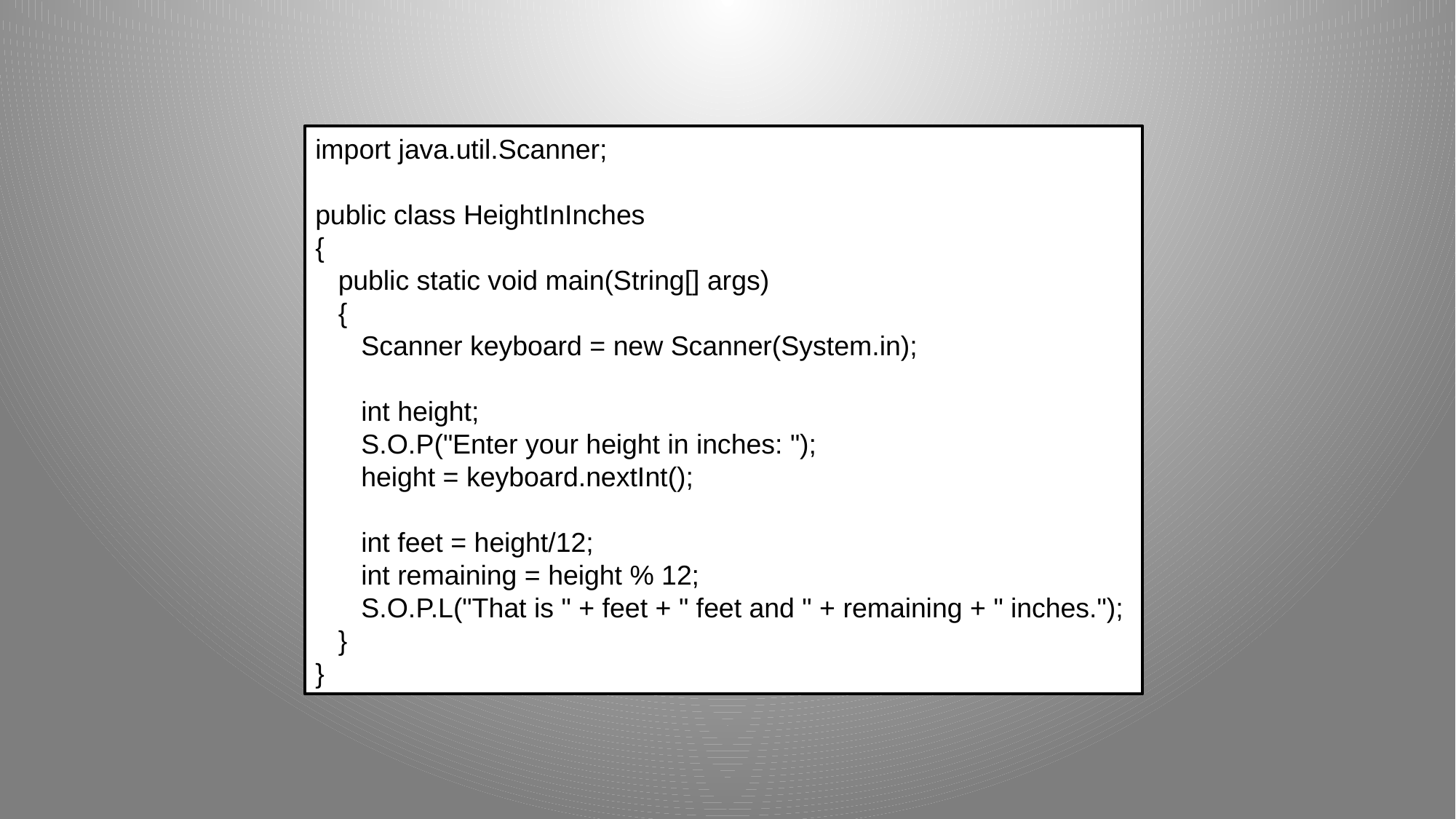

import java.util.Scanner;

public class HeightInInches
{
   public static void main(String[] args)
   {
      Scanner keyboard = new Scanner(System.in);

      int height;
      S.O.P("Enter your height in inches: ");
      height = keyboard.nextInt();

      int feet = height/12;
      int remaining = height % 12;
      S.O.P.L("That is " + feet + " feet and " + remaining + " inches.");
   }
}